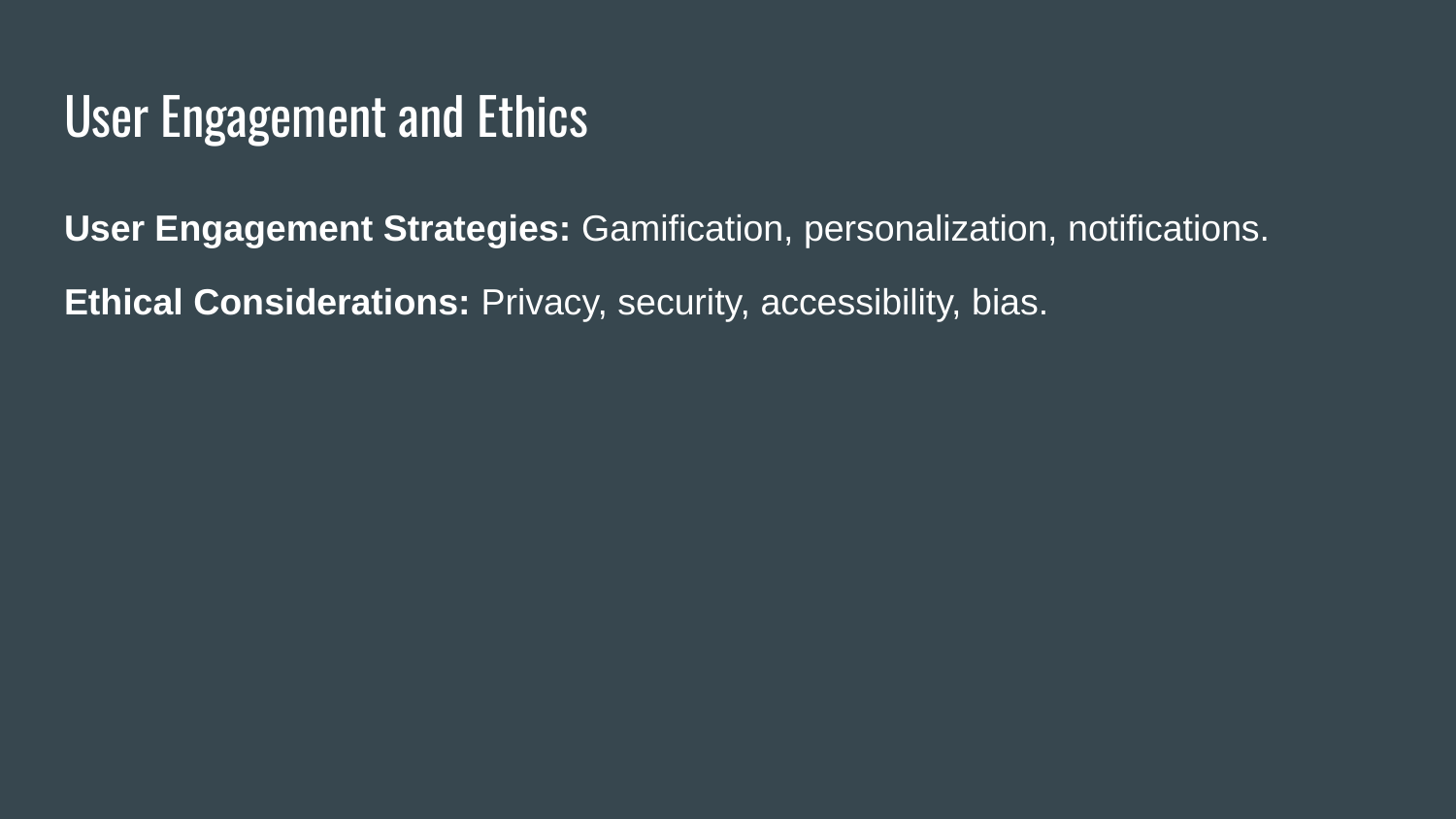

# User Engagement and Ethics
User Engagement Strategies: Gamification, personalization, notifications.
Ethical Considerations: Privacy, security, accessibility, bias.